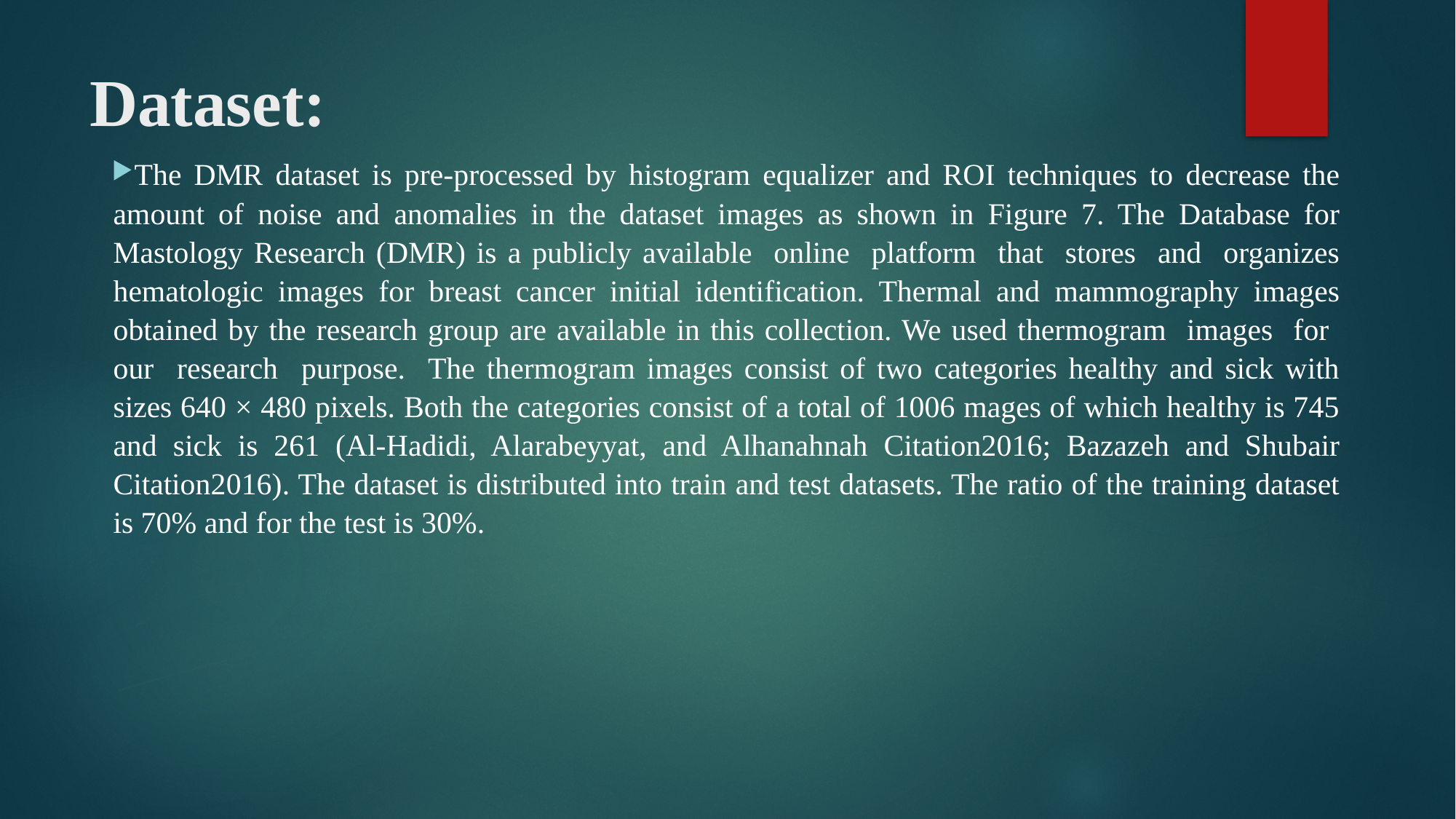

# Dataset:
The DMR dataset is pre-processed by histogram equalizer and ROI techniques to decrease the amount of noise and anomalies in the dataset images as shown in Figure 7. The Database for Mastology Research (DMR) is a publicly available  online  platform  that  stores  and  organizes hematologic images for breast cancer initial identification. Thermal and mammography images obtained by the research group are available in this collection. We used thermogram  images  for  our  research  purpose.  The thermogram images consist of two categories healthy and sick with sizes 640 × 480 pixels. Both the categories consist of a total of 1006 mages of which healthy is 745 and sick is 261 (Al-Hadidi, Alarabeyyat, and Alhanahnah Citation2016; Bazazeh and Shubair Citation2016). The dataset is distributed into train and test datasets. The ratio of the training dataset is 70% and for the test is 30%.